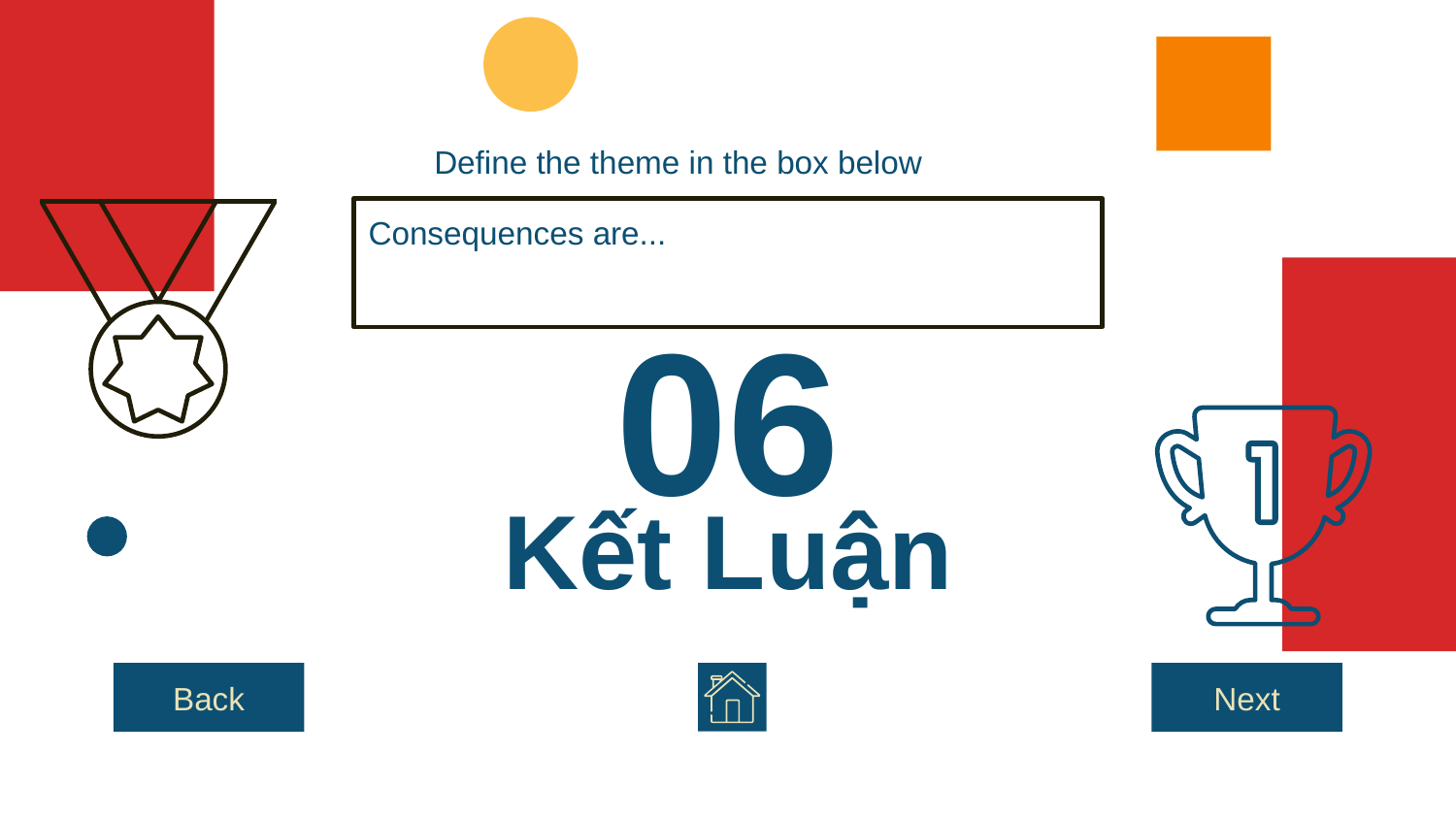

Define the theme in the box below

Consequences are...

06

# Kết Luận

Back

Next